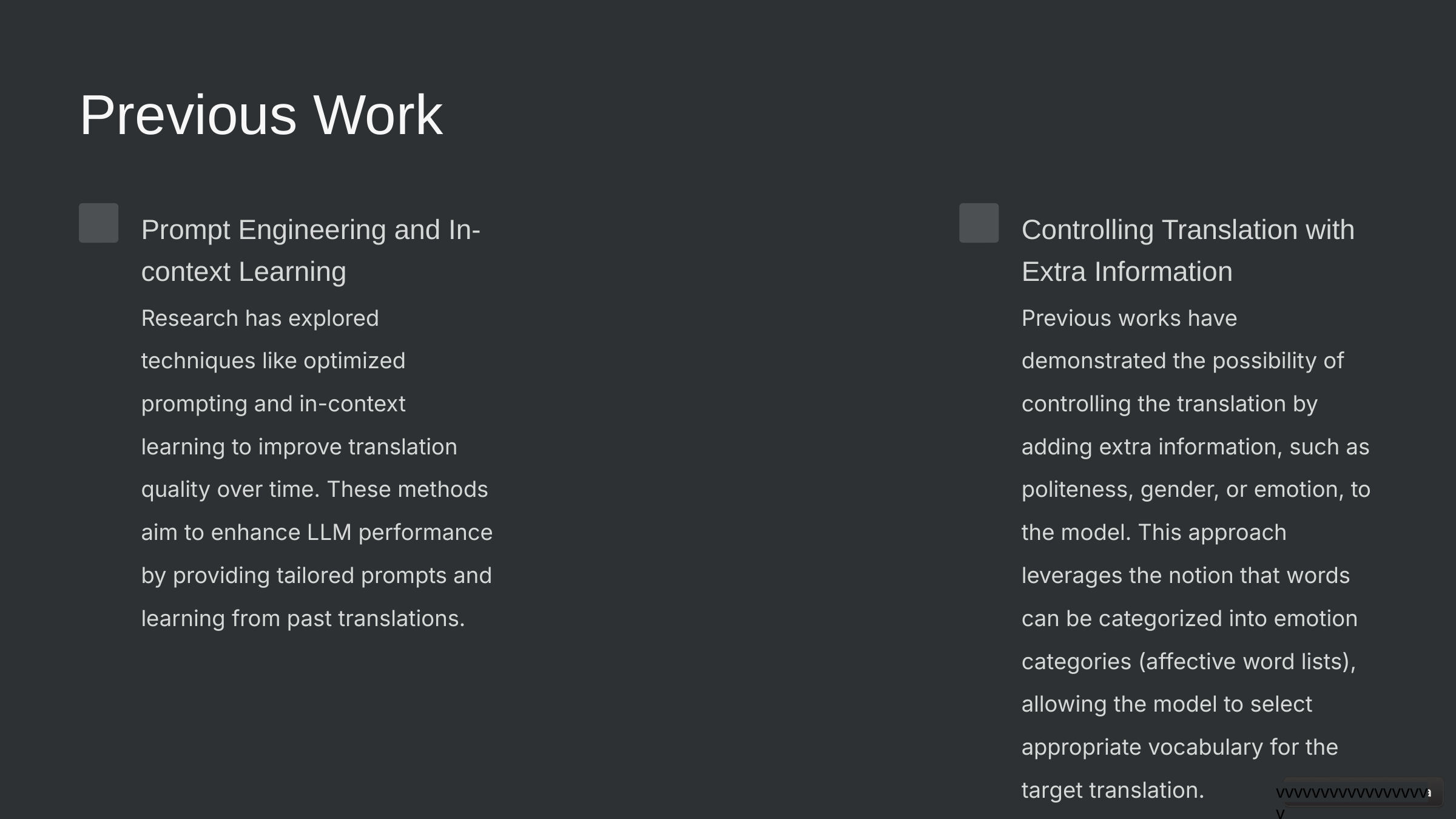

Previous Work

Prompt Engineering and In-context Learning

Controlling Translation with Extra Information
Research has explored techniques like optimized prompting and in-context learning to improve translation quality over time. These methods aim to enhance LLM performance by providing tailored prompts and learning from past translations.
Previous works have demonstrated the possibility of controlling the translation by adding extra information, such as politeness, gender, or emotion, to the model. This approach leverages the notion that words can be categorized into emotion categories (affective word lists), allowing the model to select appropriate vocabulary for the target translation.
vvvvvvvvvvvvvvvvvv